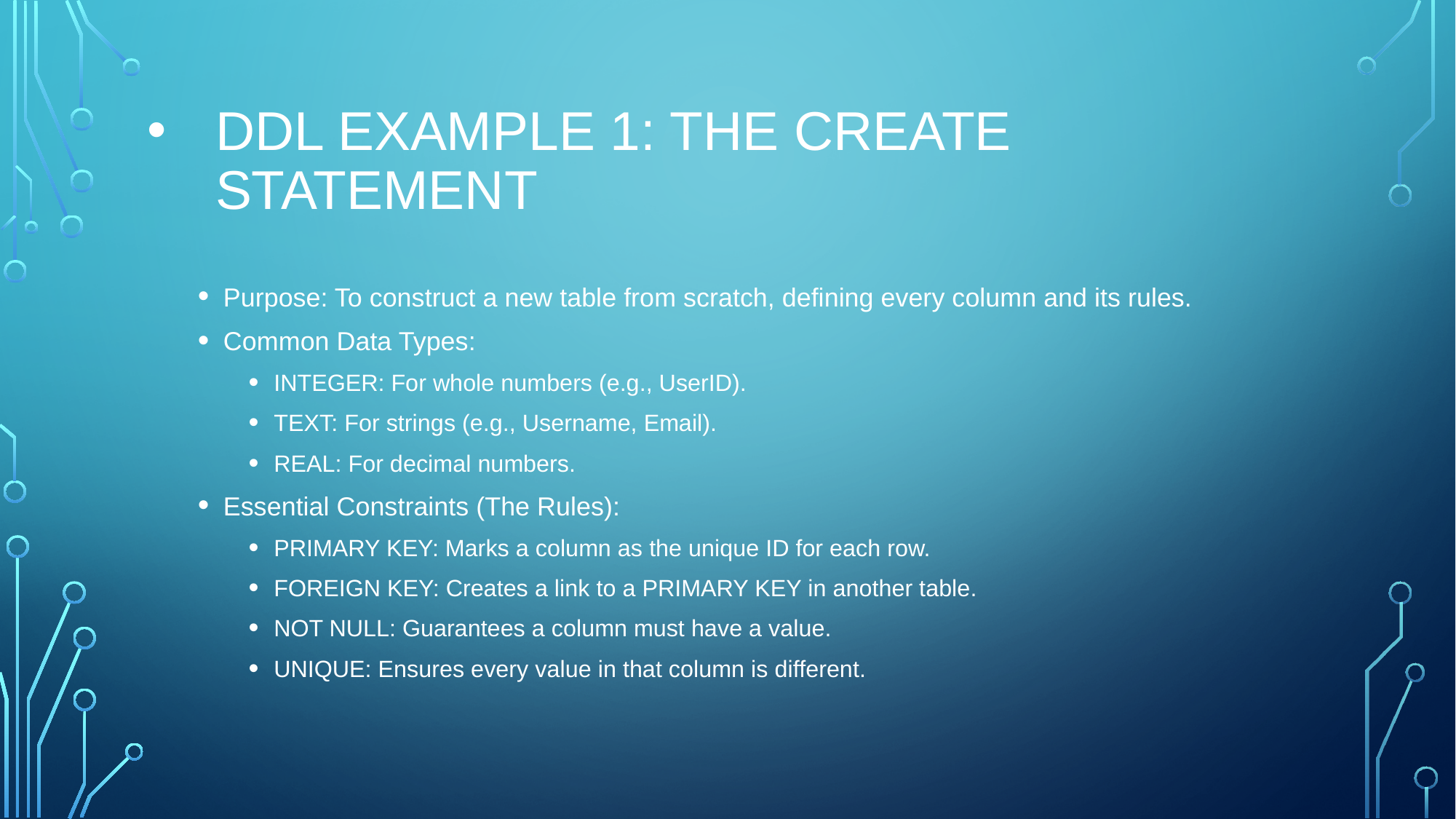

# DDL Example 1: The CREATE Statement
Purpose: To construct a new table from scratch, defining every column and its rules.
Common Data Types:
INTEGER: For whole numbers (e.g., UserID).
TEXT: For strings (e.g., Username, Email).
REAL: For decimal numbers.
Essential Constraints (The Rules):
PRIMARY KEY: Marks a column as the unique ID for each row.
FOREIGN KEY: Creates a link to a PRIMARY KEY in another table.
NOT NULL: Guarantees a column must have a value.
UNIQUE: Ensures every value in that column is different.